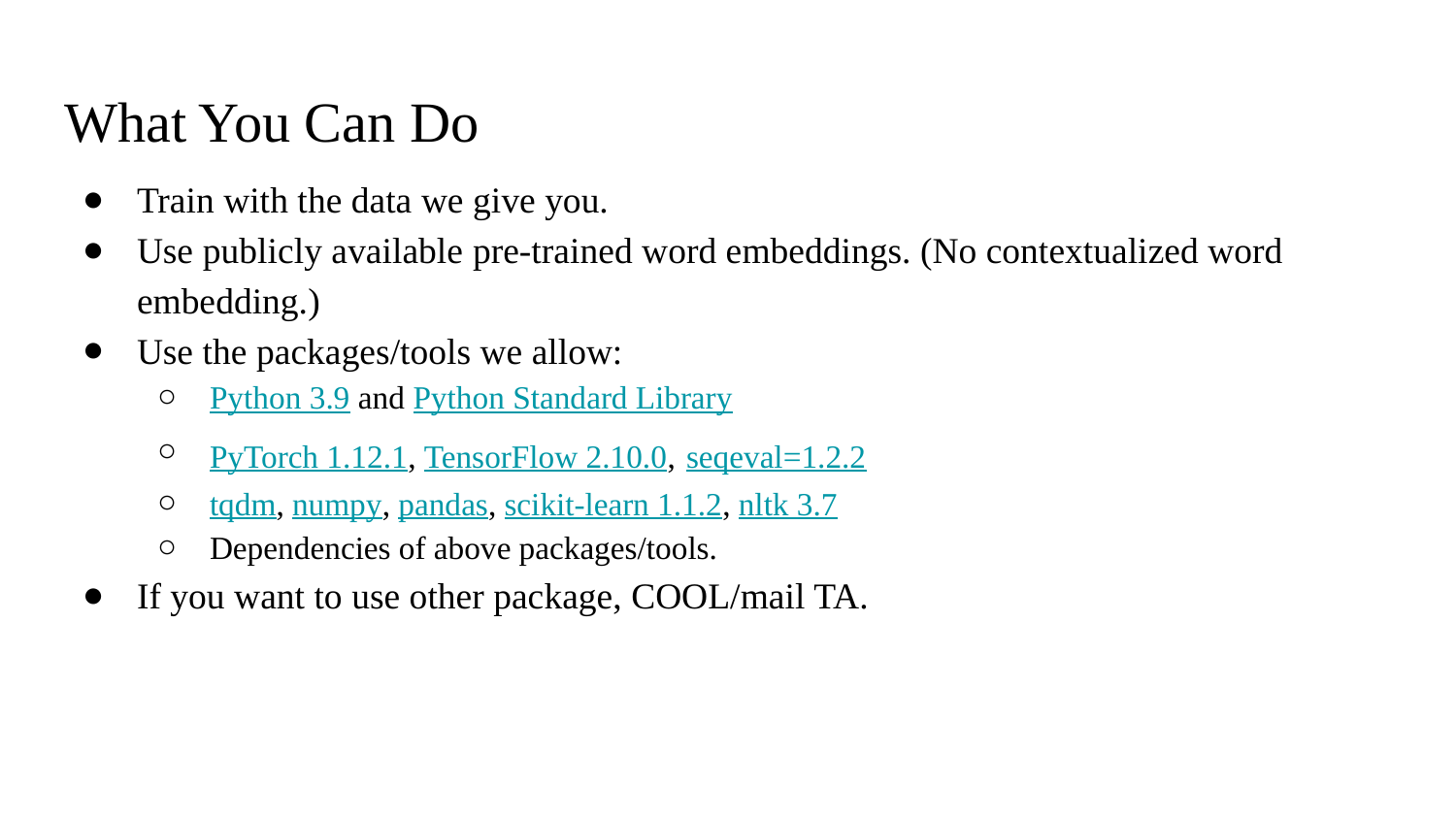

# What You Can Do
Train with the data we give you.
Use publicly available pre-trained word embeddings. (No contextualized word embedding.)
Use the packages/tools we allow:
Python 3.9 and Python Standard Library
PyTorch 1.12.1, TensorFlow 2.10.0, seqeval=1.2.2
tqdm, numpy, pandas, scikit-learn 1.1.2, nltk 3.7
Dependencies of above packages/tools.
If you want to use other package, COOL/mail TA.